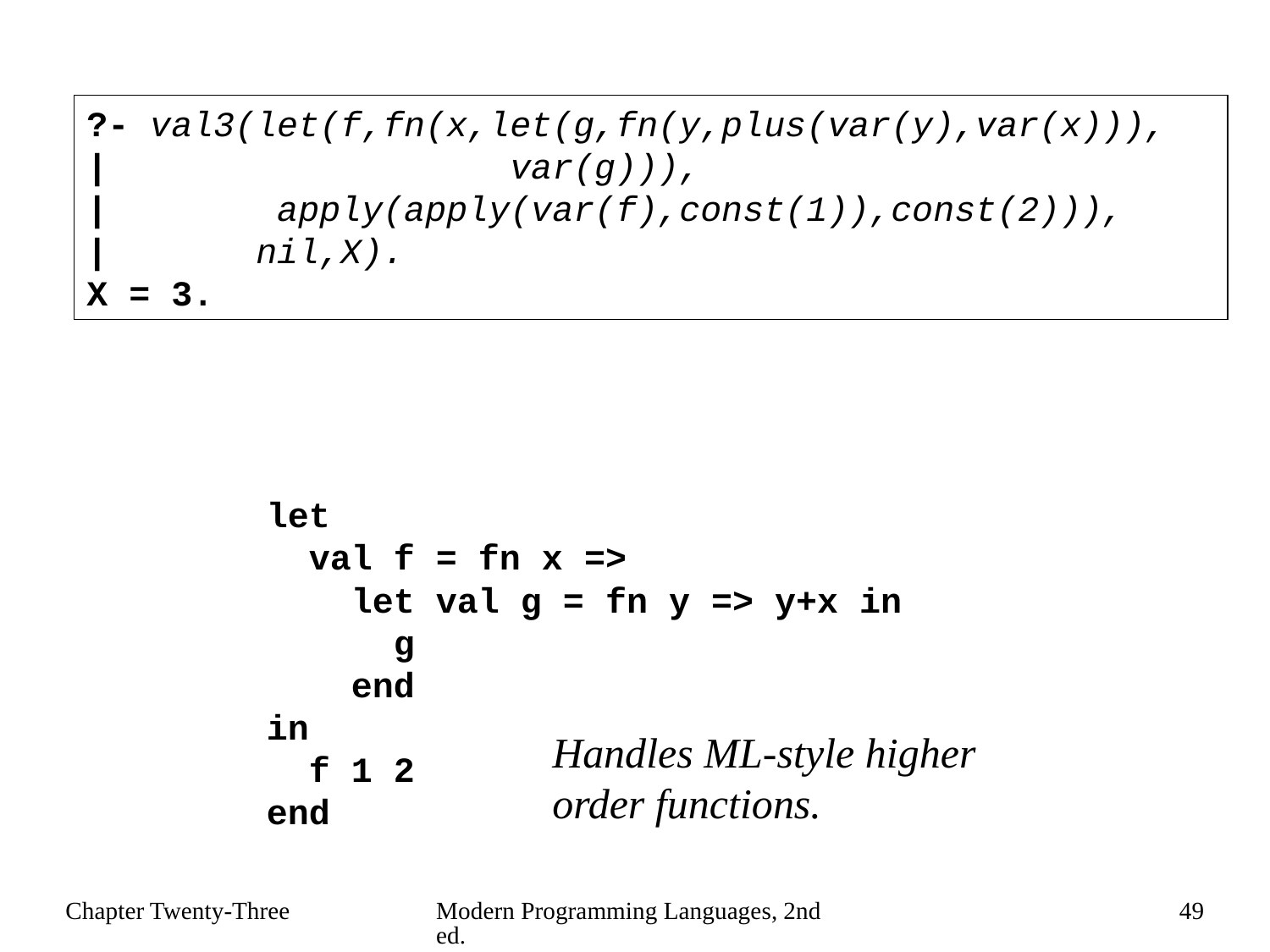

?- val3(let(f,fn(x,let(g,fn(y,plus(var(y),var(x))),
|                   var(g))),
|        apply(apply(var(f),const(1)),const(2))),
|       nil,X).
X = 3.
let
  val f = fn x =>
    let val g = fn y => y+x in
      g
    end
in
  f 1 2
end
Handles ML-style higher order functions.
Chapter Twenty-Three
Modern Programming Languages, 2nd ed.
49